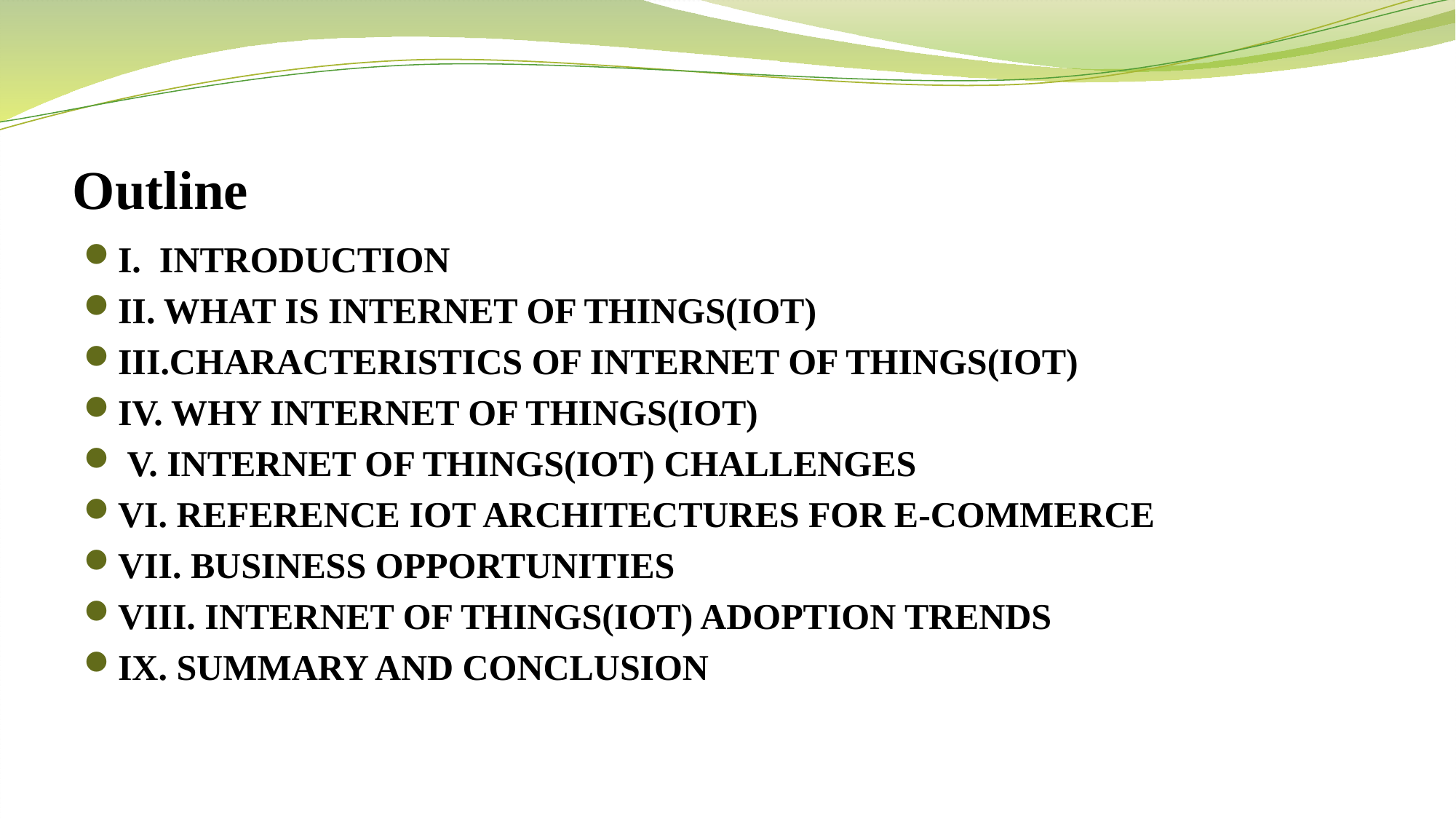

# Outline
I.  INTRODUCTION
II. WHAT IS INTERNET OF THINGS(IOT)
III.CHARACTERISTICS OF INTERNET OF THINGS(IOT)
IV. WHY INTERNET OF THINGS(IOT)
 V. INTERNET OF THINGS(IOT) CHALLENGES
VI. REFERENCE IOT ARCHITECTURES FOR E-COMMERCE
VII. BUSINESS OPPORTUNITIES
VIII. INTERNET OF THINGS(IOT) ADOPTION TRENDS
IX. SUMMARY AND CONCLUSION